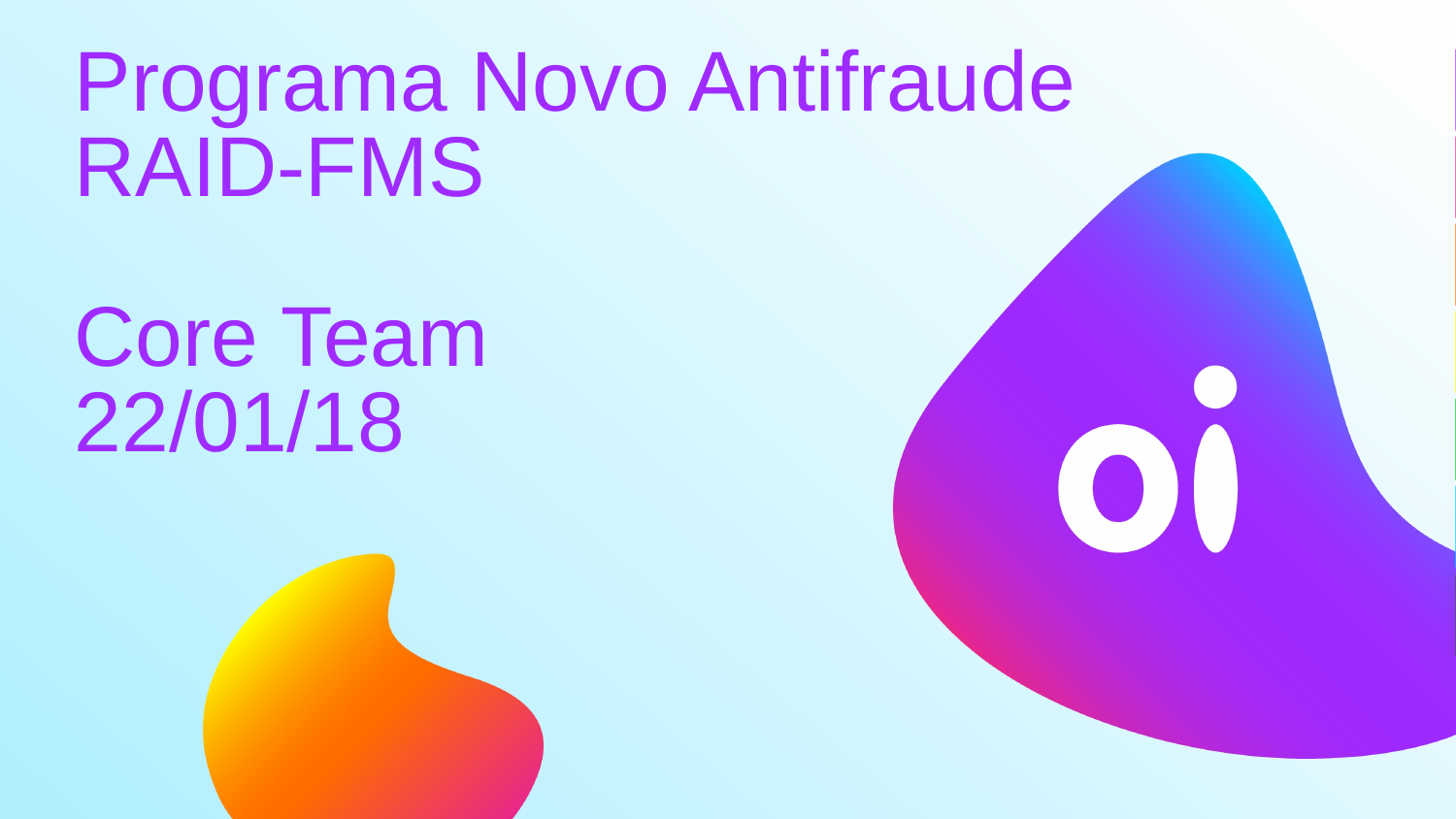

# Programa Novo Antifraude RAID-FMS Core Team 22/01/18